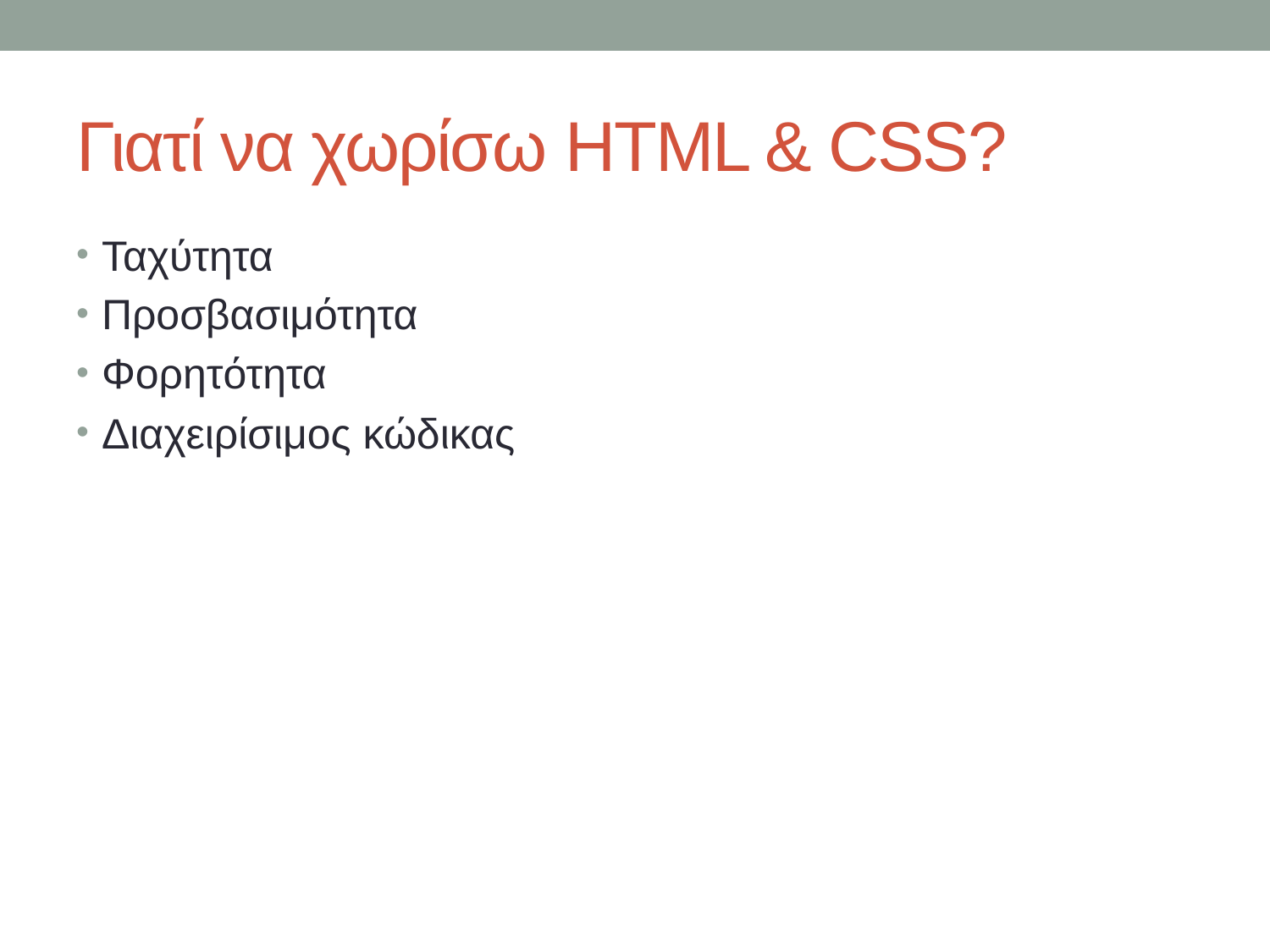

# Γιατί να χωρίσω HTML & CSS?
Ταχύτητα
Προσβασιμότητα
Φορητότητα
Διαχειρίσιμος κώδικας